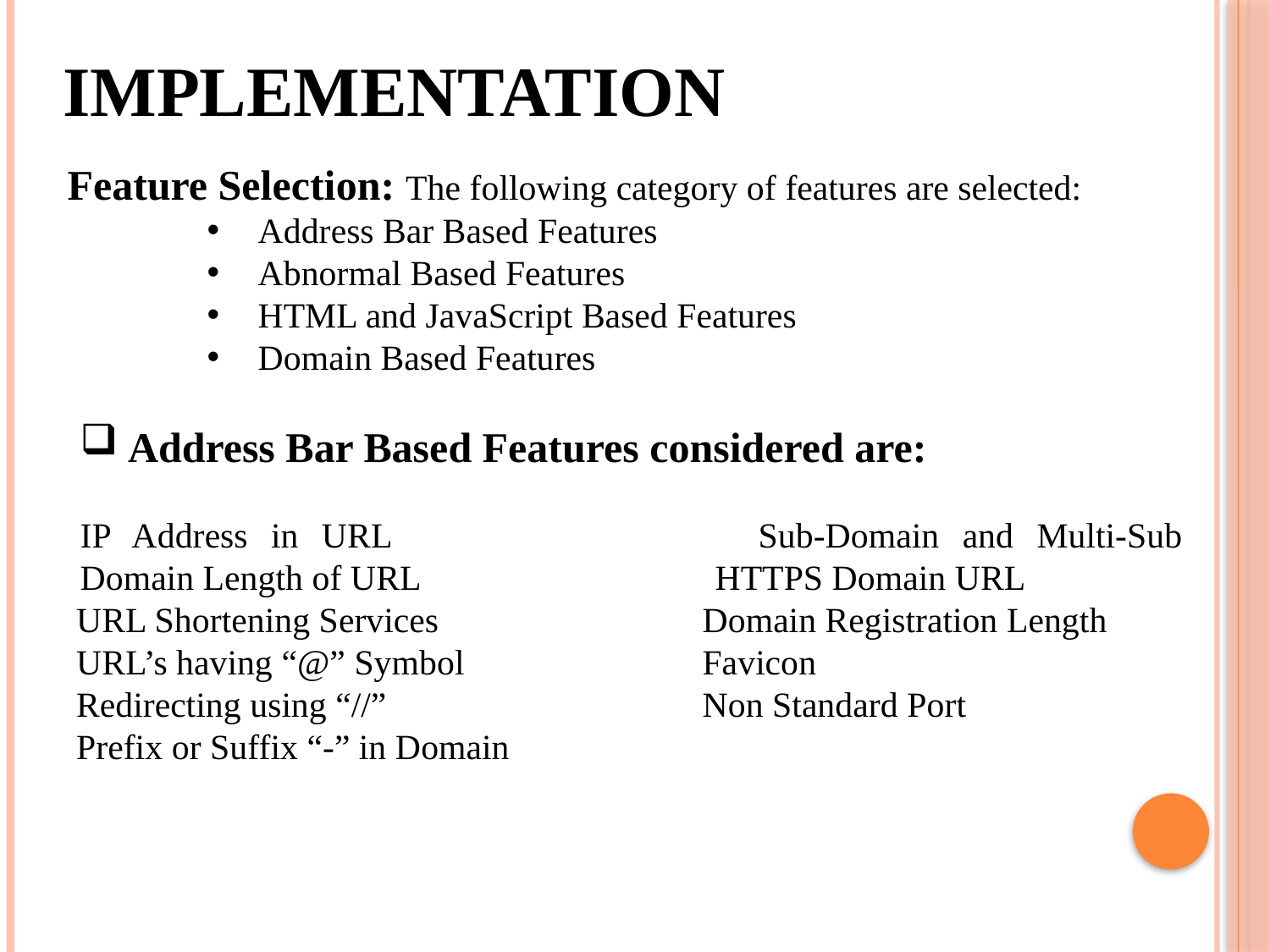

# IMPLEMENTATION
Feature Selection: The following category of features are selected:
Address Bar Based Features
Abnormal Based Features
HTML and JavaScript Based Features
Domain Based Features

Address Bar Based Features considered are:

IP Address in URL			Sub-Domain and Multi-Sub Domain Length of URL			HTTPS Domain URL
 URL Shortening Services			Domain Registration Length
 URL’s having “@” Symbol		Favicon
 Redirecting using “//”			Non Standard Port
 Prefix or Suffix “-” in Domain